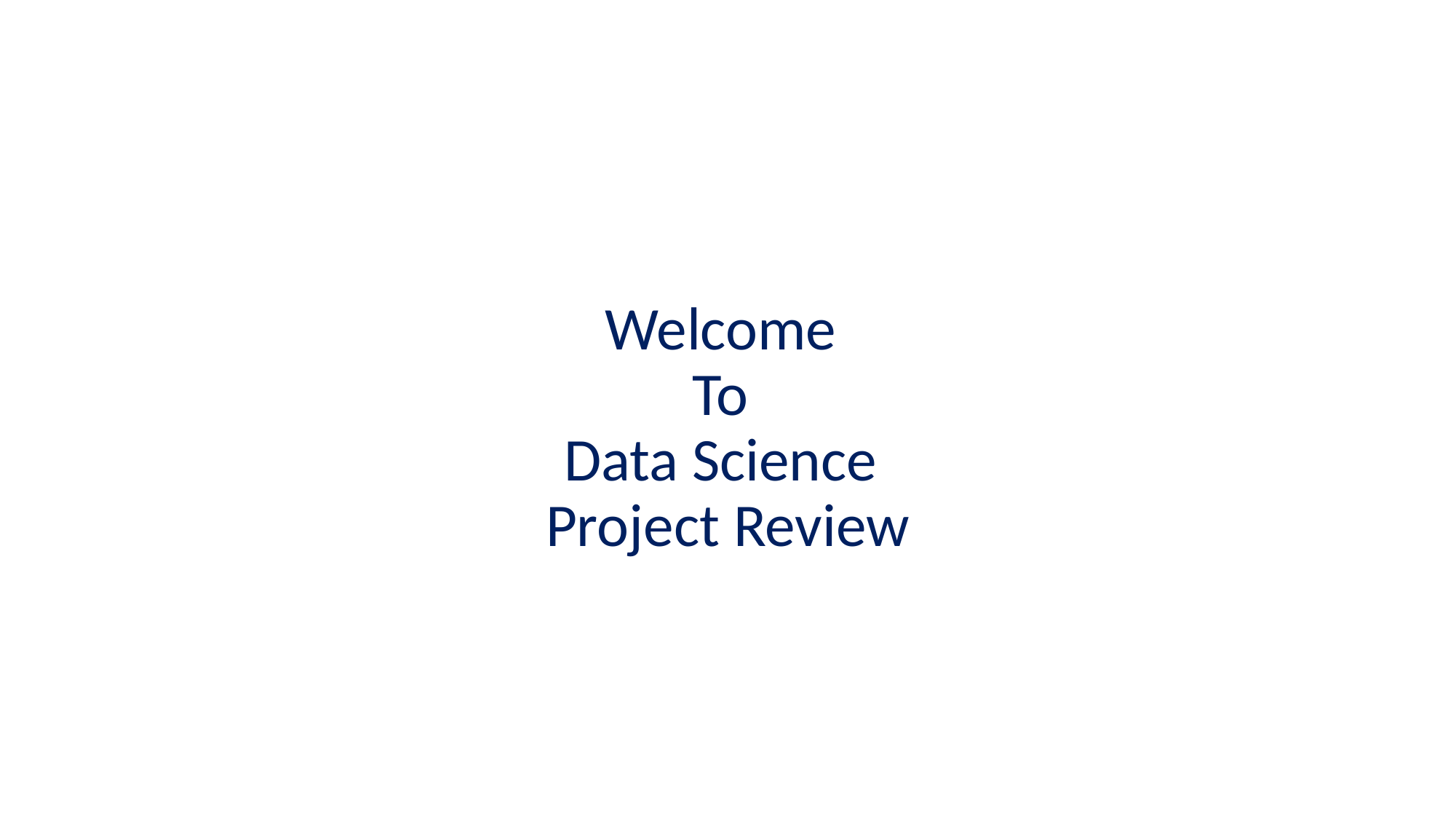

# Welcome To Data Science Project Review